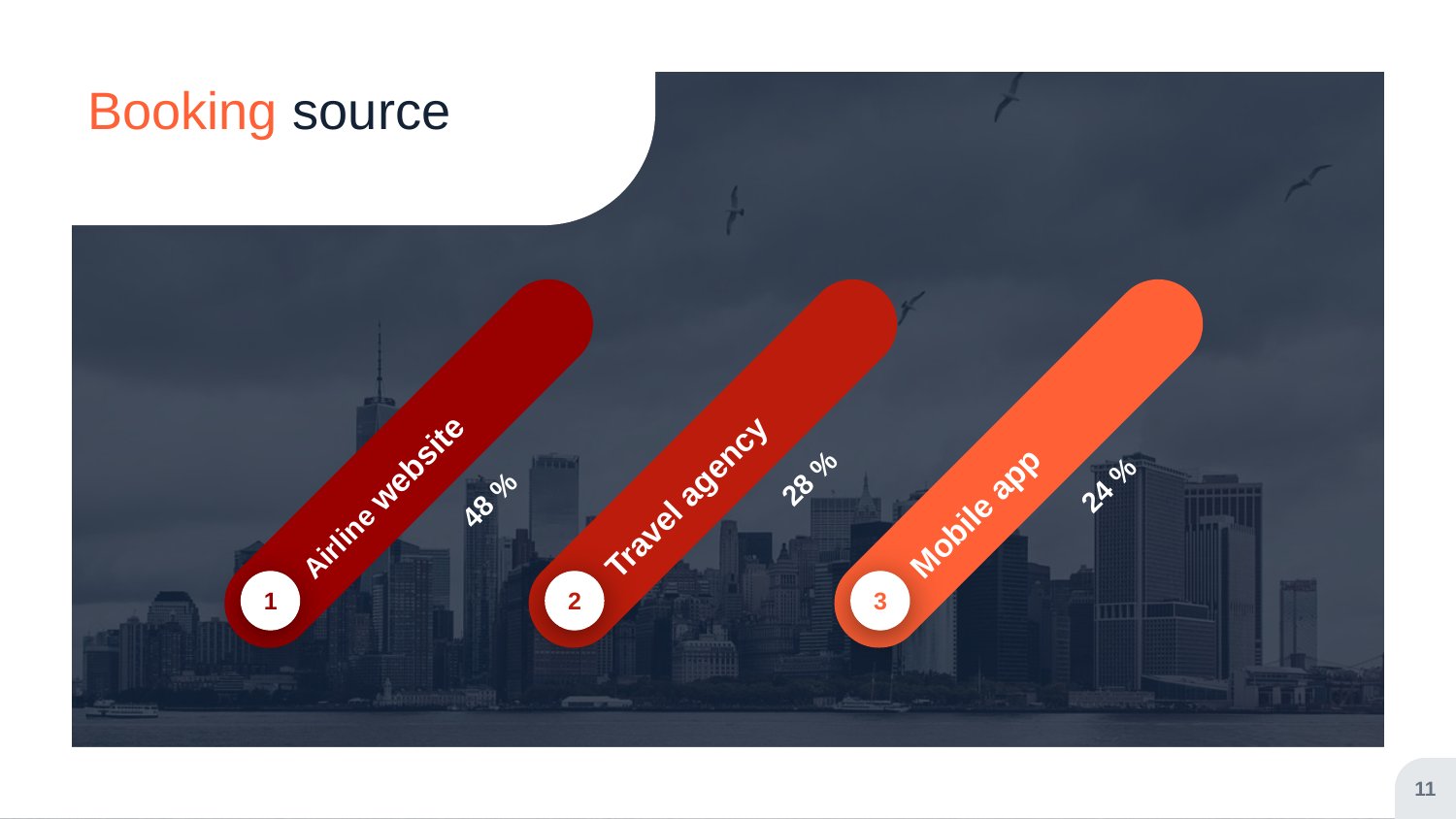

# Booking source

Airline website
               48 %
1

Mobile app
                   24 %
3

Travel agency
                                   28 %
2
11